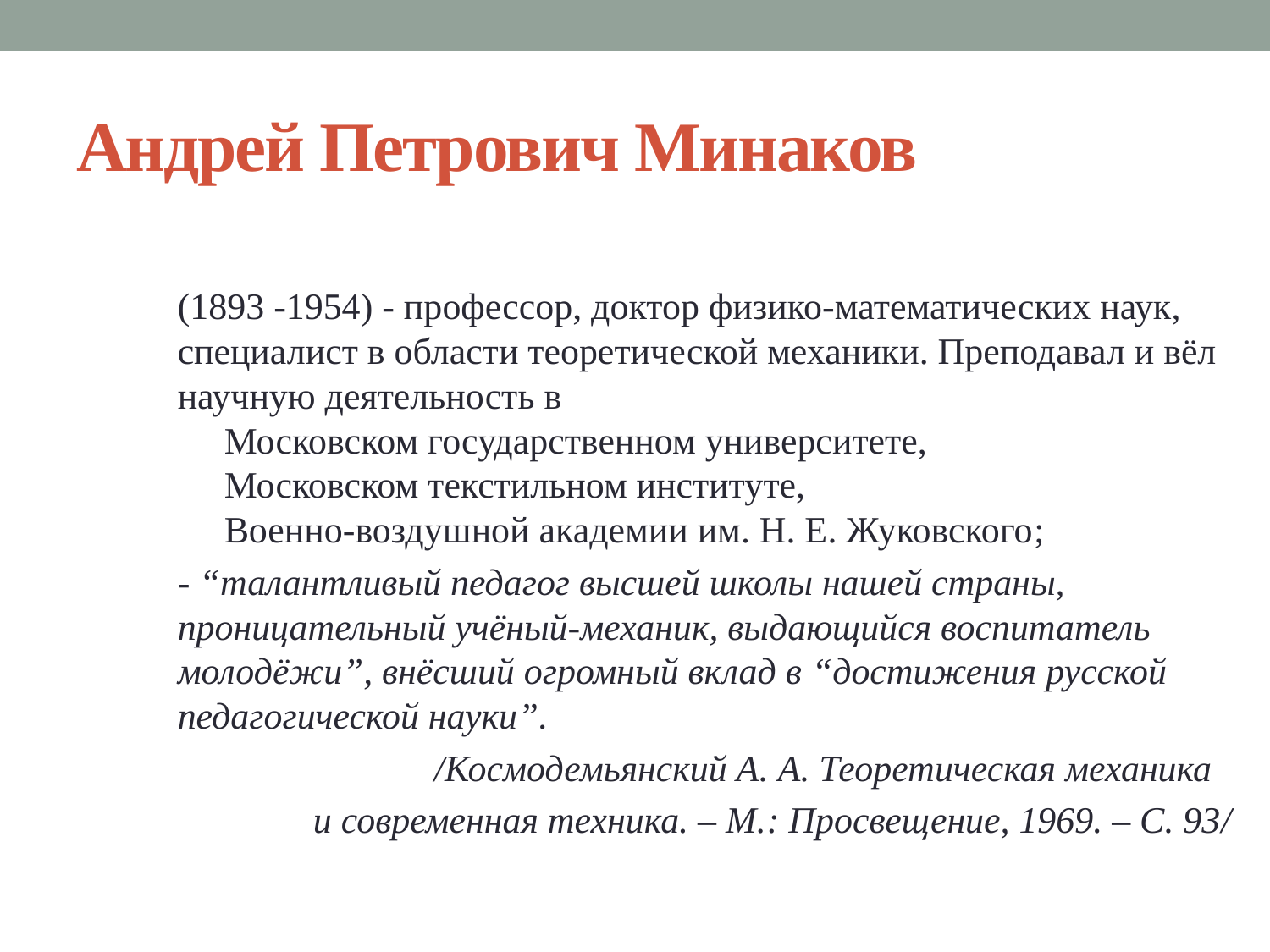

# Андрей Петрович Минаков
(1893 -1954) - профессор, доктор физико-математических наук, специалист в области теоретической механики. Преподавал и вёл научную деятельность в
     Московском государственном университете,
     Московском текстильном институте,
     Военно-воздушной академии им. Н. Е. Жуковского;
- “талантливый педагог высшей школы нашей страны, проницательный учёный-механик, выдающийся воспитатель молодёжи”, внёсший огромный вклад в “достижения русской педагогической науки”.
/Космодемьянский А. А. Теоретическая механика
и современная техника. – М.: Просвещение, 1969. – С. 93/